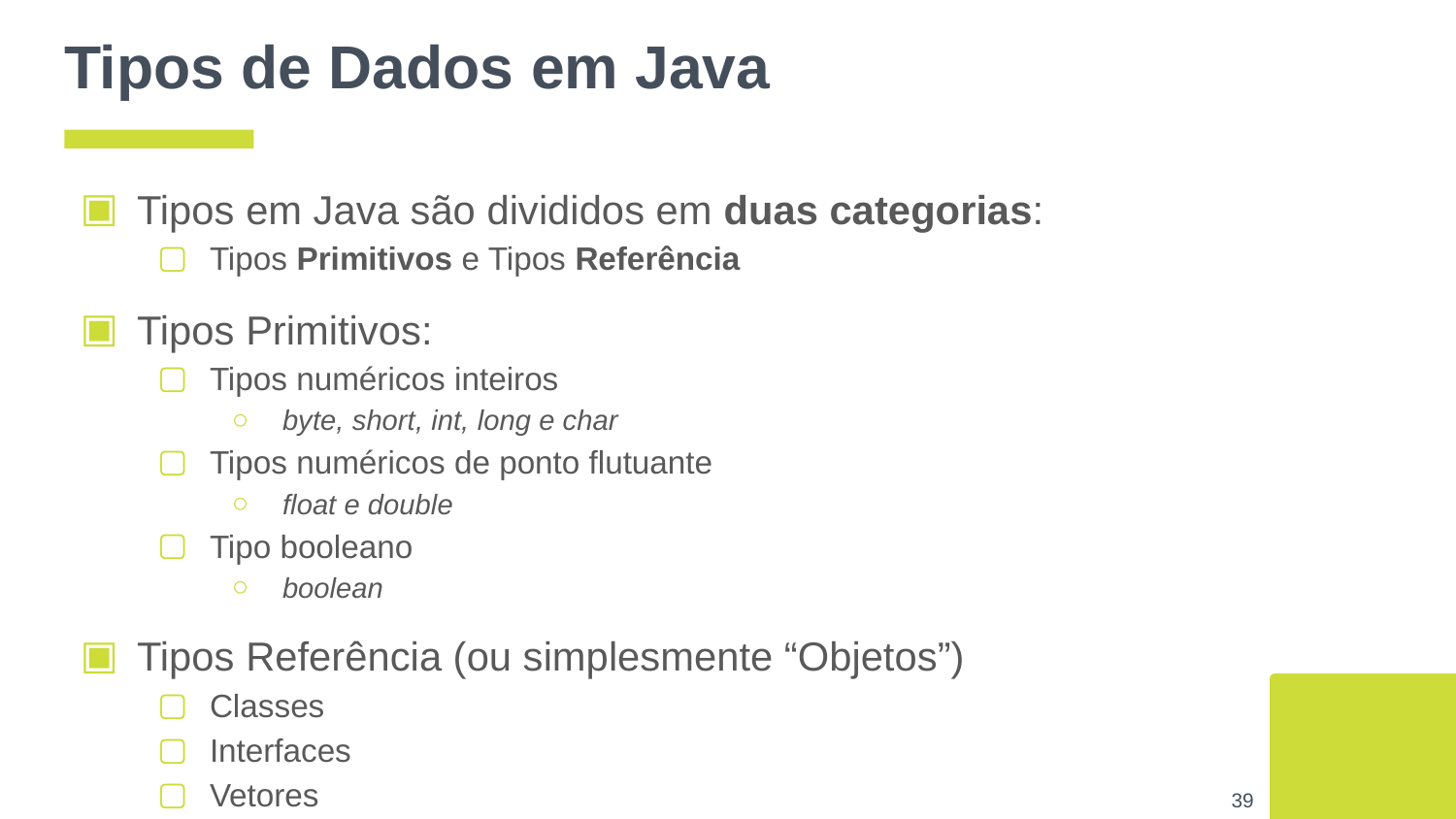

# Tipos de Dados em Java
Tipos em Java são divididos em duas categorias:
Tipos Primitivos e Tipos Referência
Tipos Primitivos:
Tipos numéricos inteiros
byte, short, int, long e char
Tipos numéricos de ponto flutuante
float e double
Tipo booleano
boolean
Tipos Referência (ou simplesmente “Objetos”)
Classes
Interfaces
Vetores
39